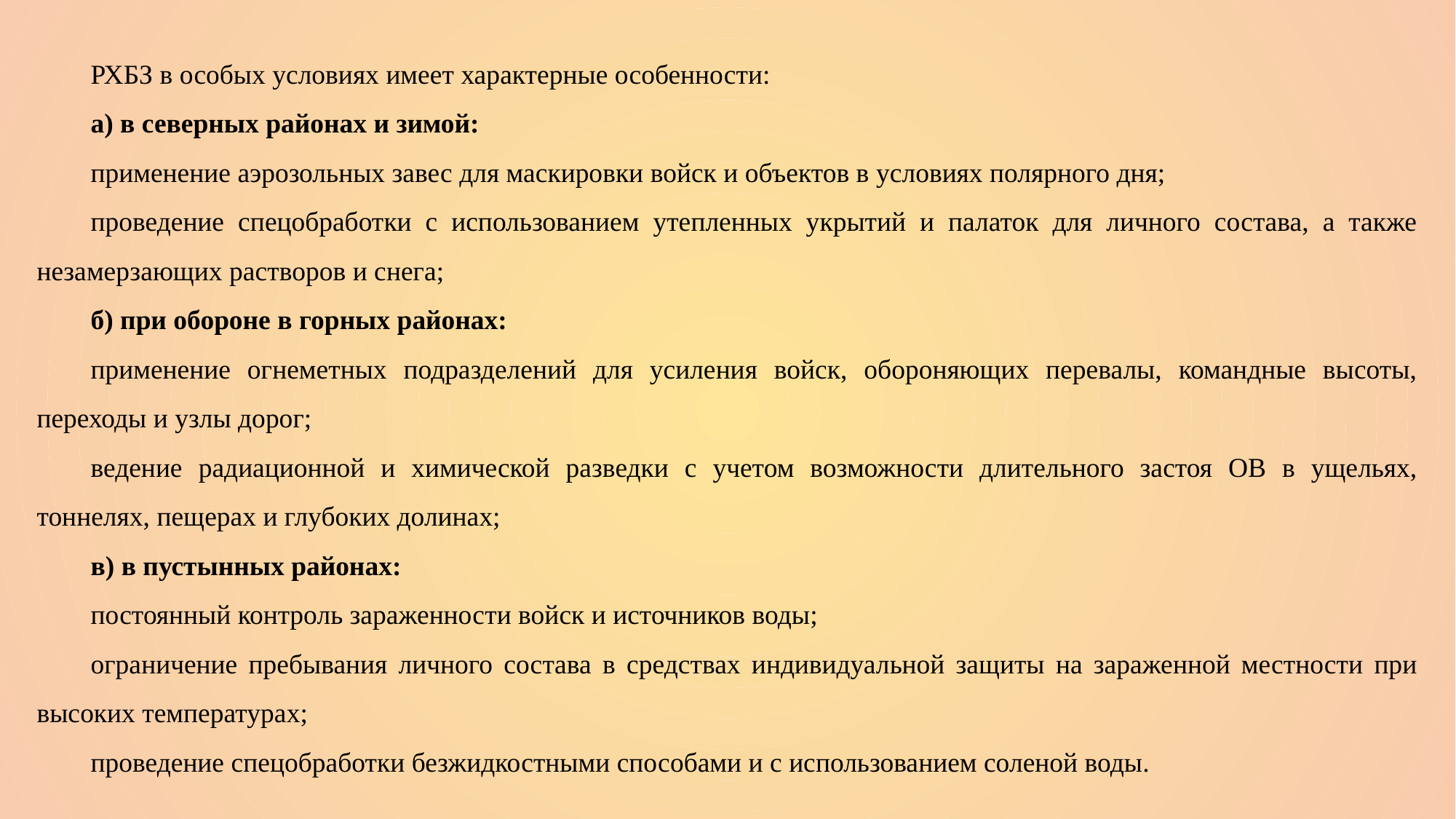

РХБЗ в особых условиях имеет характерные особенности:
а) в северных районах и зимой:
применение аэрозольных завес для маскировки войск и объектов в условиях полярного дня;
проведение спецобработки с использованием утепленных укрытий и палаток для личного состава, а также незамерзающих растворов и снега;
б) при обороне в горных районах:
применение огнеметных подразделений для усиления войск, обороняющих перевалы, командные высоты, переходы и узлы дорог;
ведение радиационной и химической разведки с учетом возможности длительного застоя ОВ в ущельях, тоннелях, пещерах и глубоких долинах;
в) в пустынных районах:
постоянный контроль зараженности войск и источников воды;
ограничение пребывания личного состава в средствах индивидуальной защиты на зараженной местности при высоких температурах;
проведение спецобработки безжидкостными способами и с использованием соленой воды.